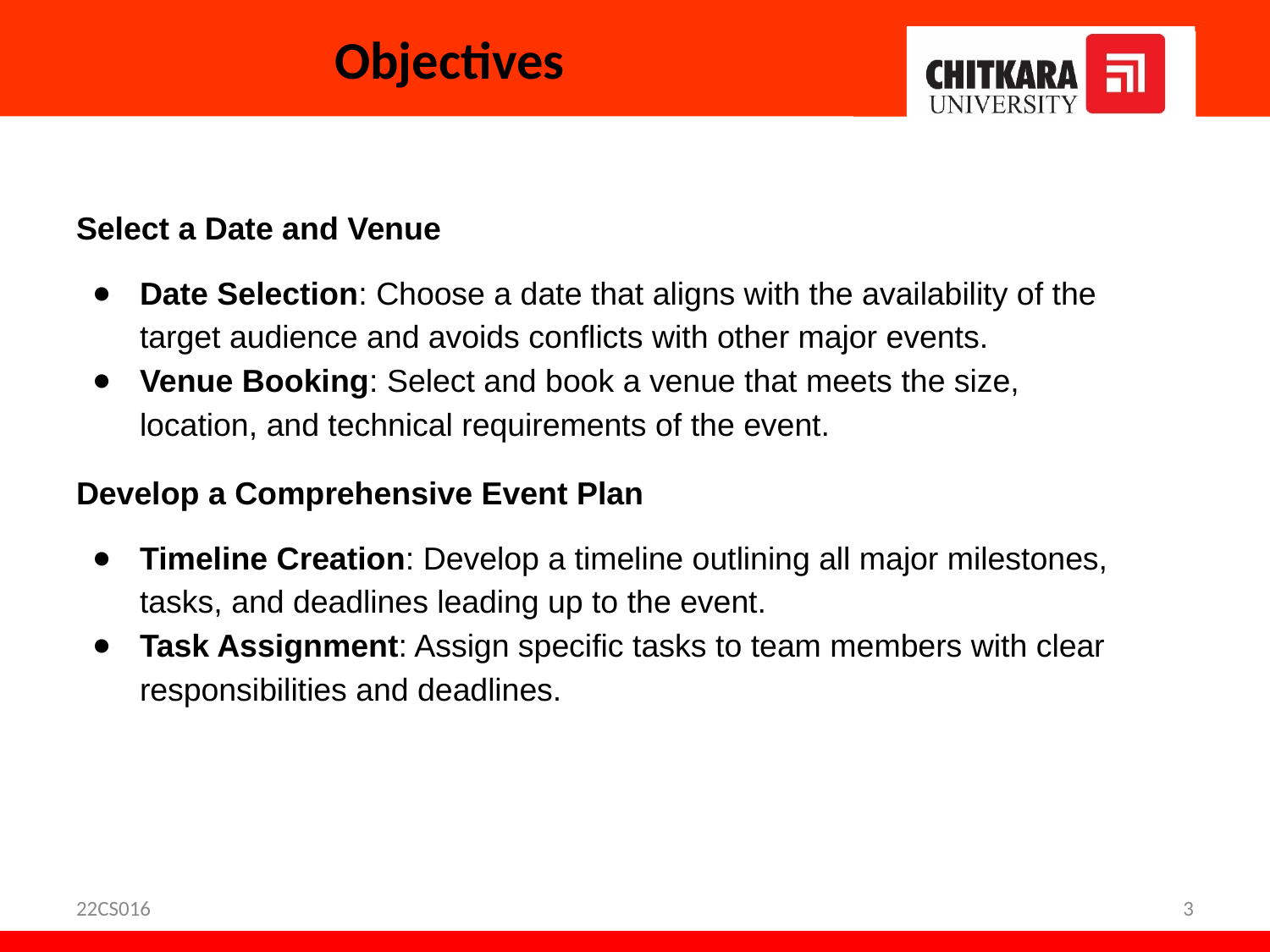

# Objectives

Select a Date and Venue
Date Selection: Choose a date that aligns with the availability of the target audience and avoids conflicts with other major events.
Venue Booking: Select and book a venue that meets the size, location, and technical requirements of the event.
Develop a Comprehensive Event Plan
Timeline Creation: Develop a timeline outlining all major milestones, tasks, and deadlines leading up to the event.
Task Assignment: Assign specific tasks to team members with clear responsibilities and deadlines.

22CS016
3